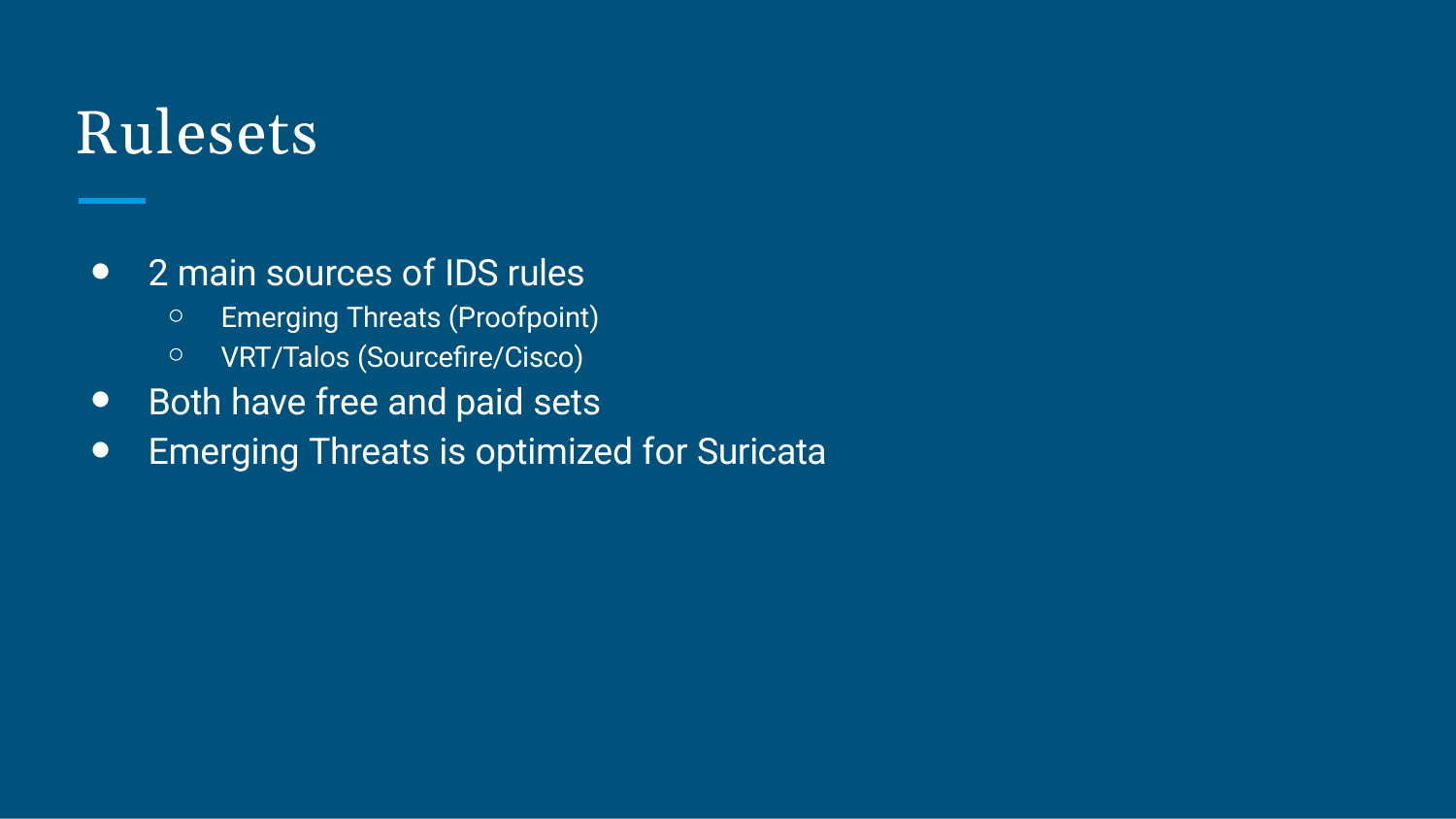

# Rulesets
2 main sources of IDS rules
Emerging Threats (Proofpoint)
VRT/Talos (Sourcefire/Cisco)
Both have free and paid sets
Emerging Threats is optimized for Suricata